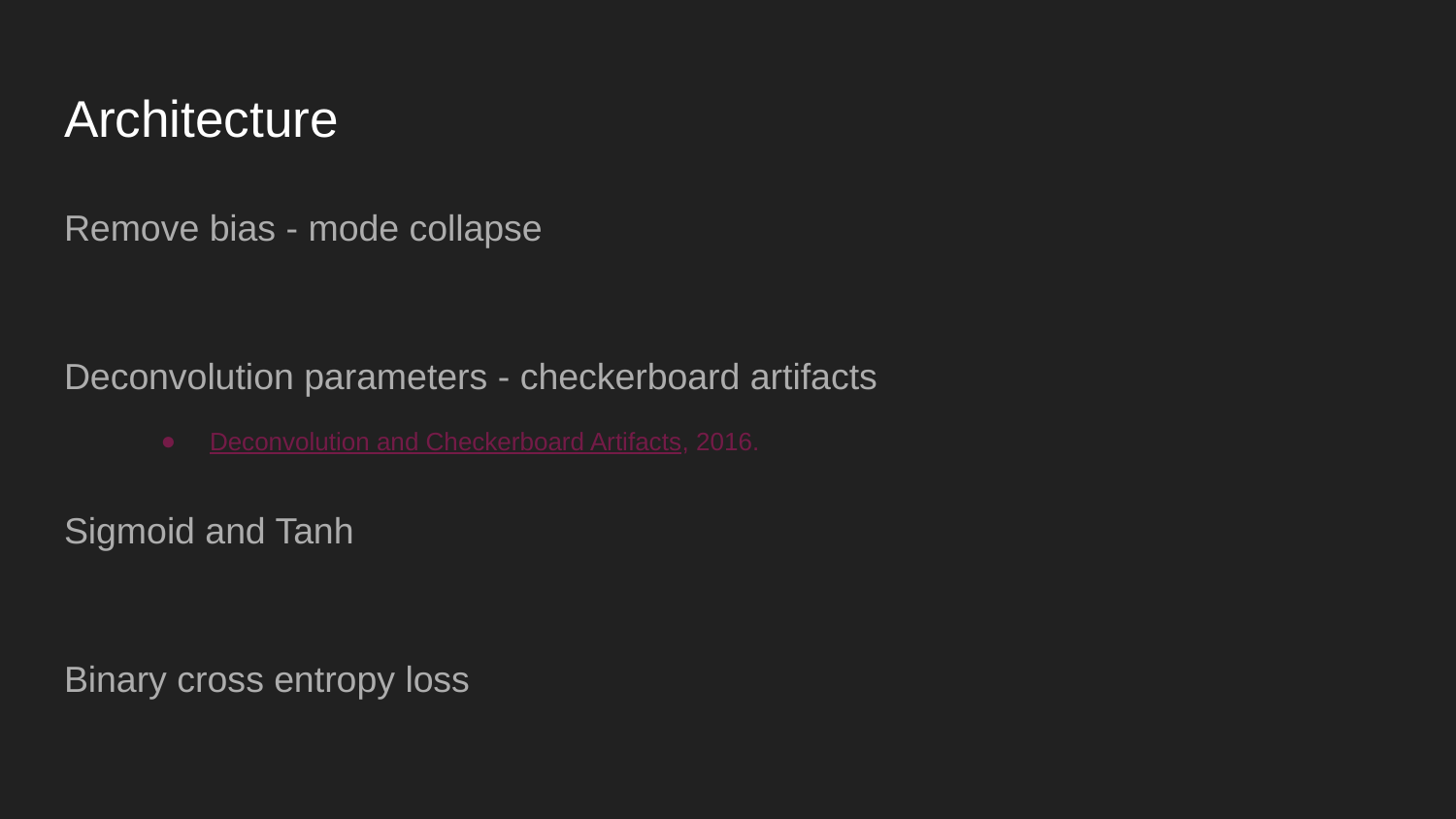

# Architecture
Remove bias - mode collapse

Deconvolution parameters - checkerboard artifacts
Deconvolution and Checkerboard Artifacts, 2016.
Sigmoid and Tanh

Binary cross entropy loss